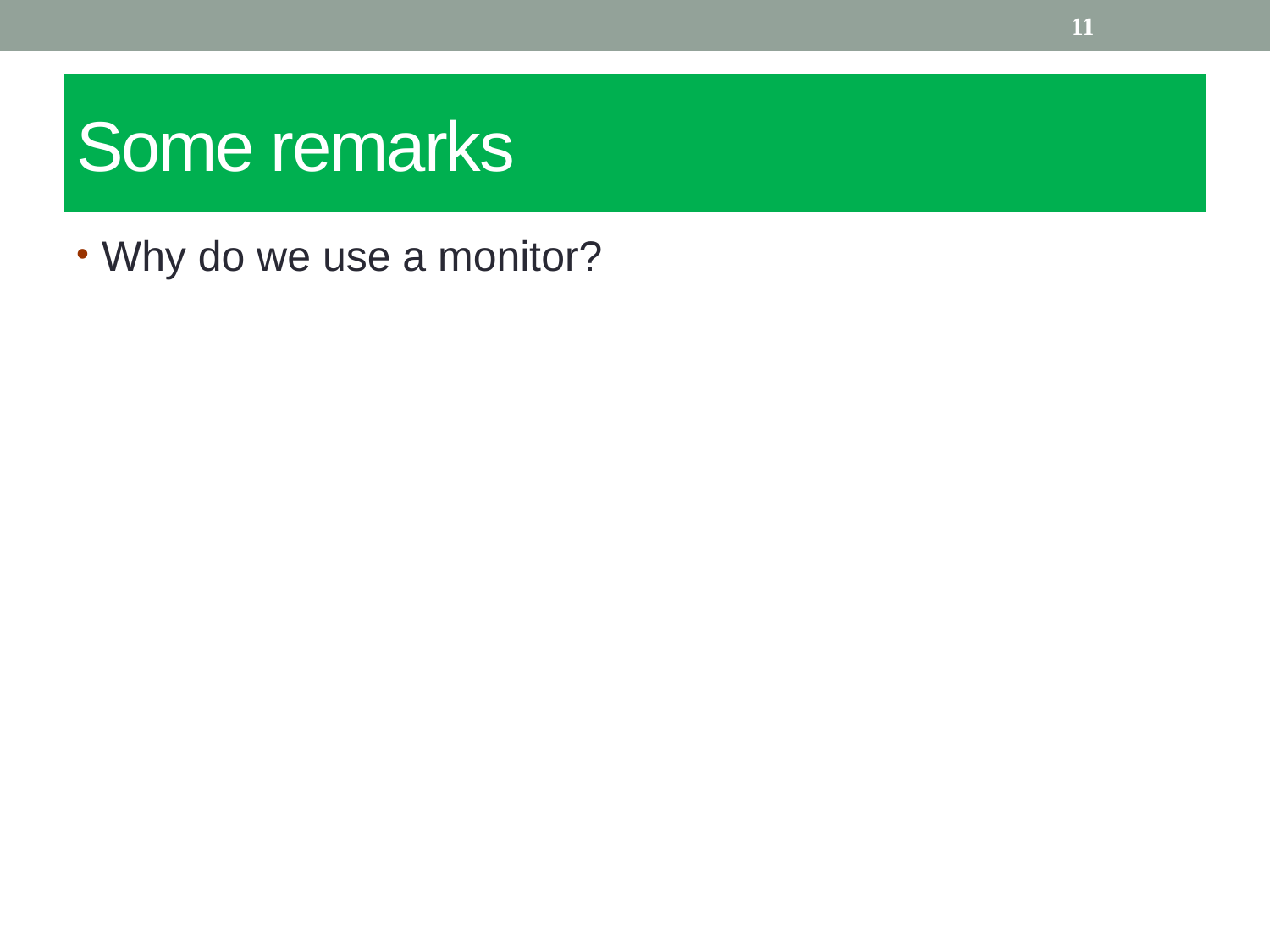

11
# Some remarks
Why do we use a monitor?